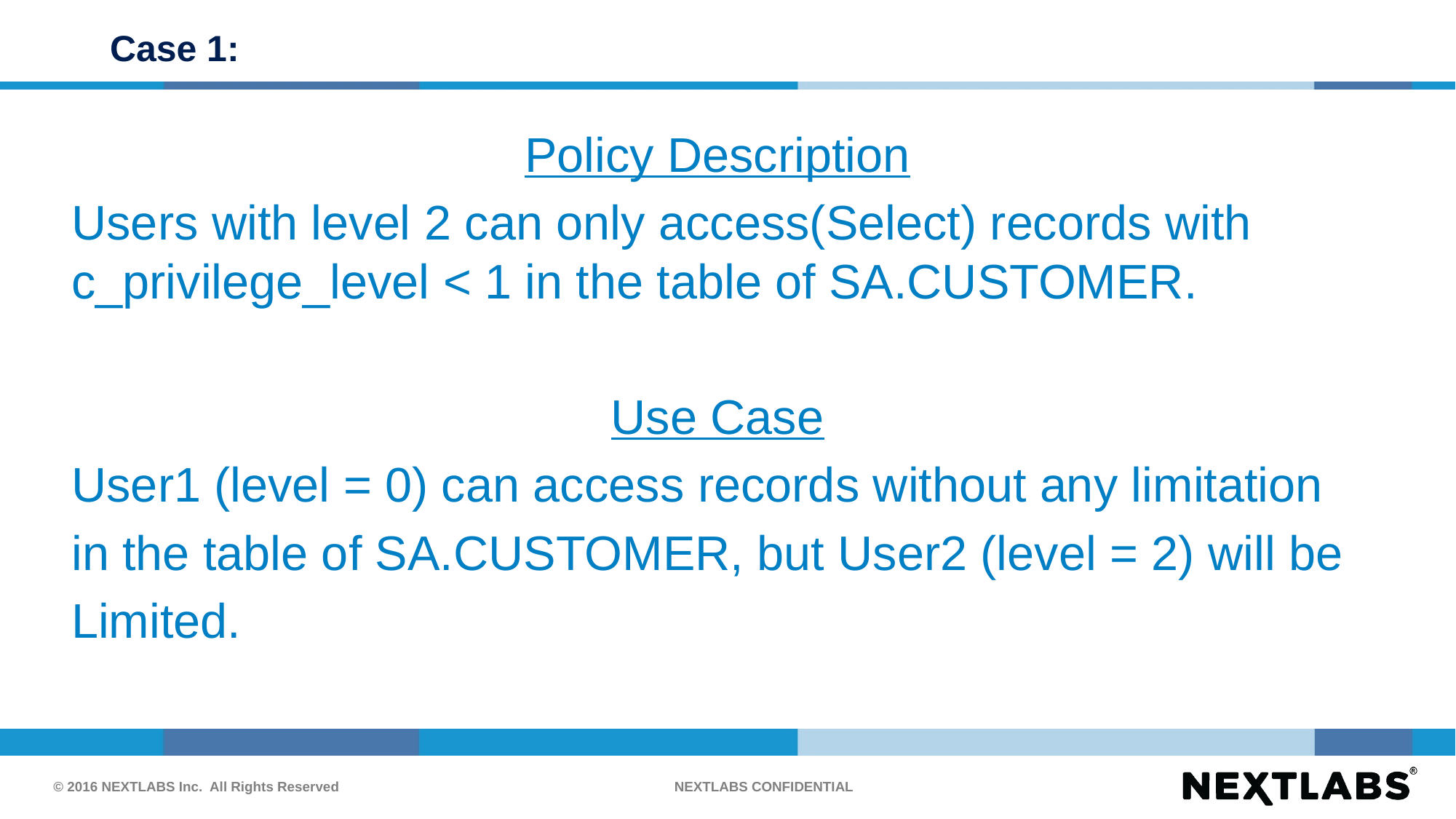

# Case 1:
Policy Description
Users with level 2 can only access(Select) records with c_privilege_level < 1 in the table of SA.CUSTOMER.

Use Case
User1 (level = 0) can access records without any limitation
in the table of SA.CUSTOMER, but User2 (level = 2) will be
Limited.